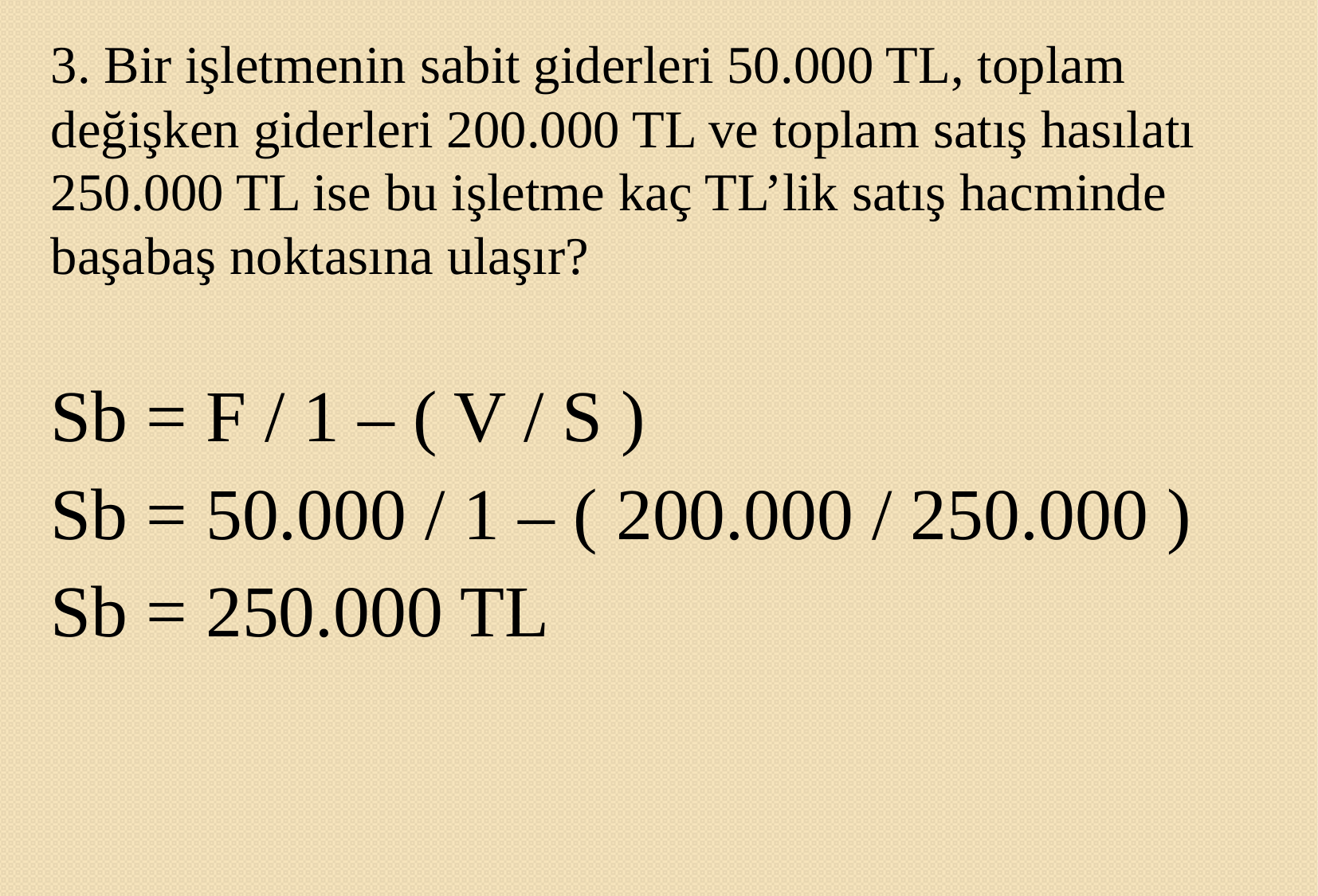

3. Bir işletmenin sabit giderleri 50.000 TL, toplam değişken giderleri 200.000 TL ve toplam satış hasılatı 250.000 TL ise bu işletme kaç TL’lik satış hacminde başabaş noktasına ulaşır?

Sb = F / 1 – ( V / S )
Sb = 50.000 / 1 – ( 200.000 / 250.000 )
Sb = 250.000 TL